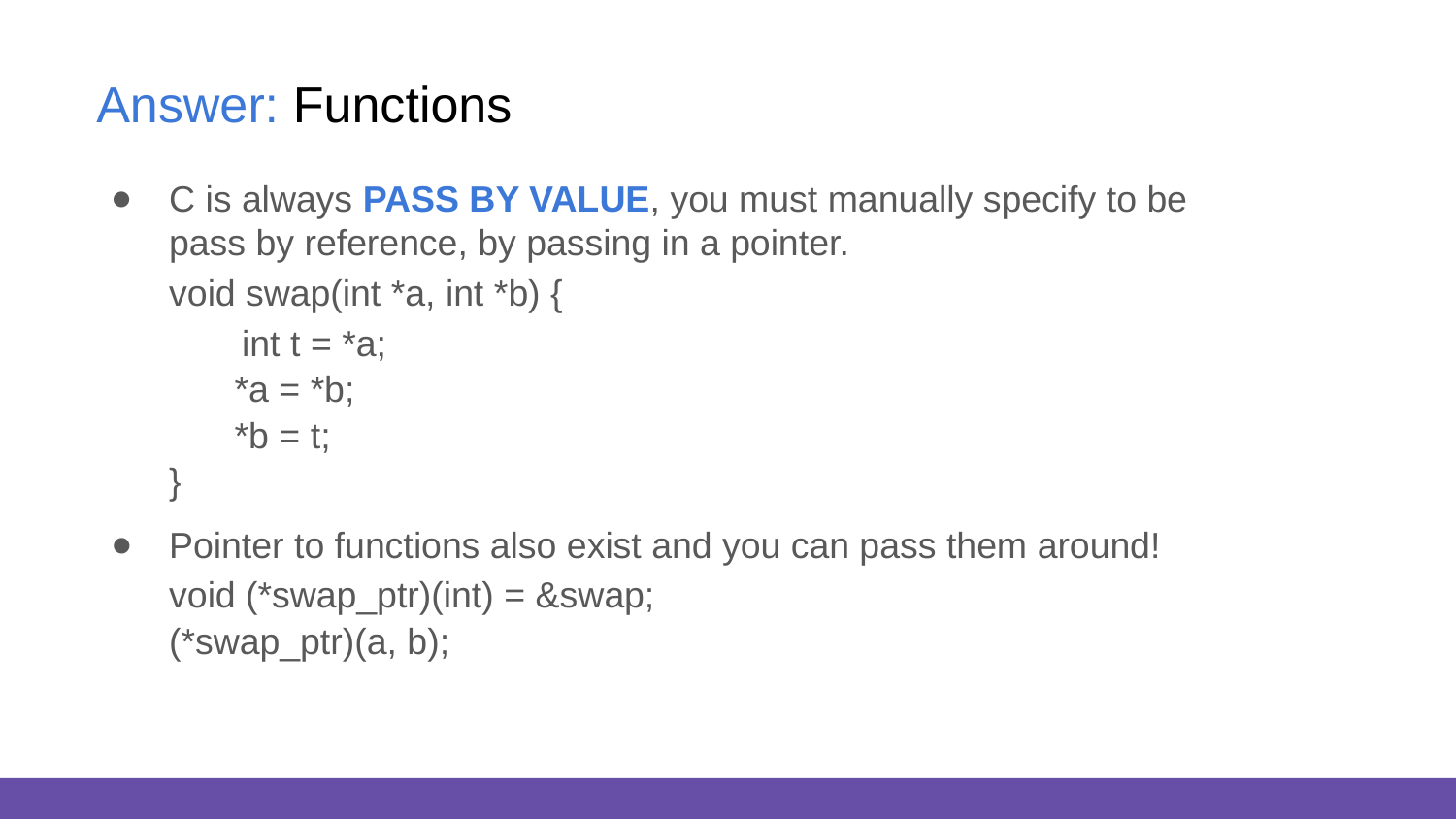

# Answer: Functions
C is always PASS BY VALUE, you must manually specify to be pass by reference, by passing in a pointer.
void swap(int *a, int *b) {
int t = *a;
*a = *b;
*b = t;
}
Pointer to functions also exist and you can pass them around!
void (*swap_ptr)(int) = &swap; (*swap_ptr)(a, b);